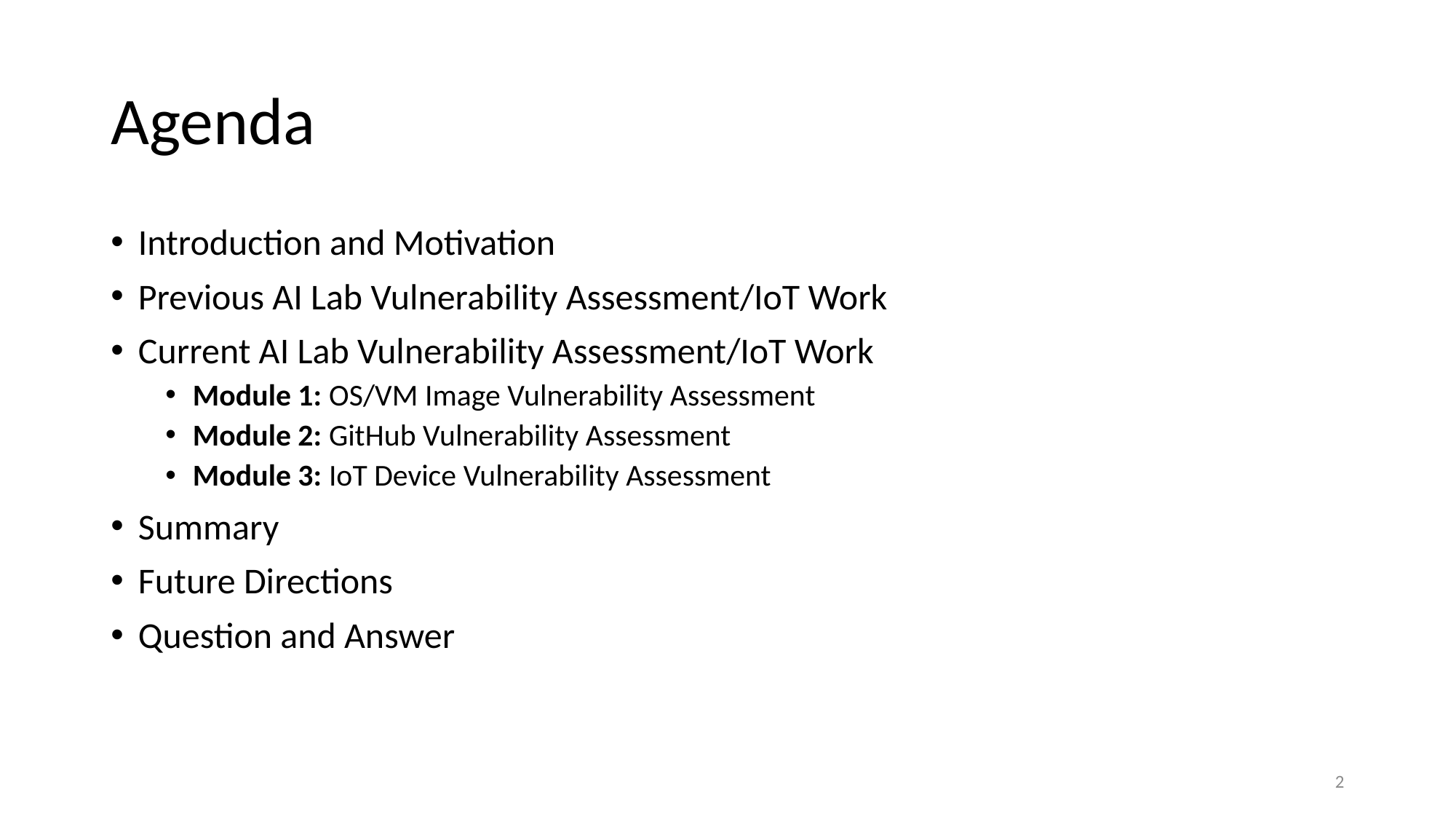

# Agenda
Introduction and Motivation
Previous AI Lab Vulnerability Assessment/IoT Work
Current AI Lab Vulnerability Assessment/IoT Work
Module 1: OS/VM Image Vulnerability Assessment
Module 2: GitHub Vulnerability Assessment
Module 3: IoT Device Vulnerability Assessment
Summary
Future Directions
Question and Answer
2